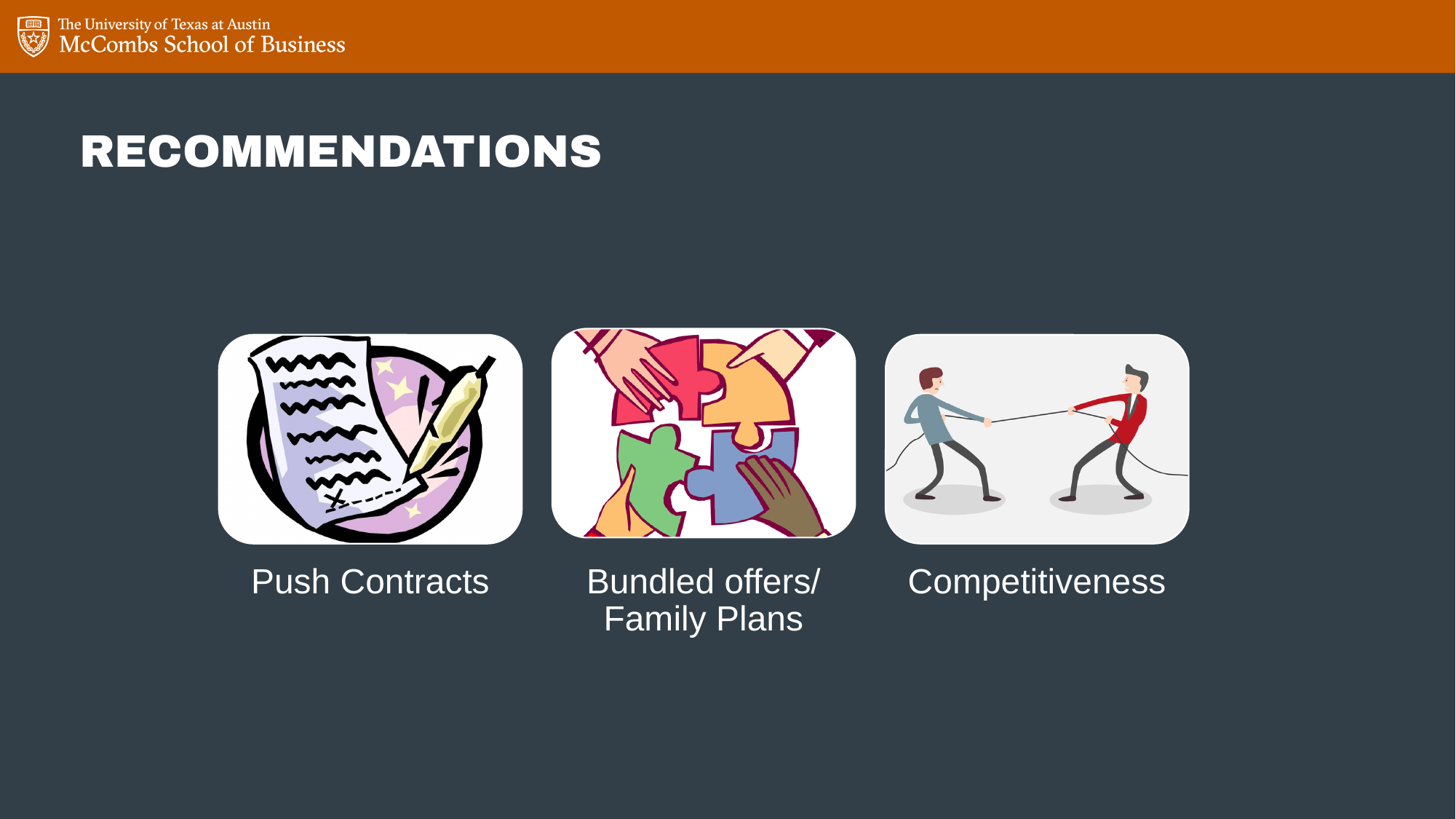

recommendations
Push Contracts
Bundled offers/ Family Plans
Competitiveness